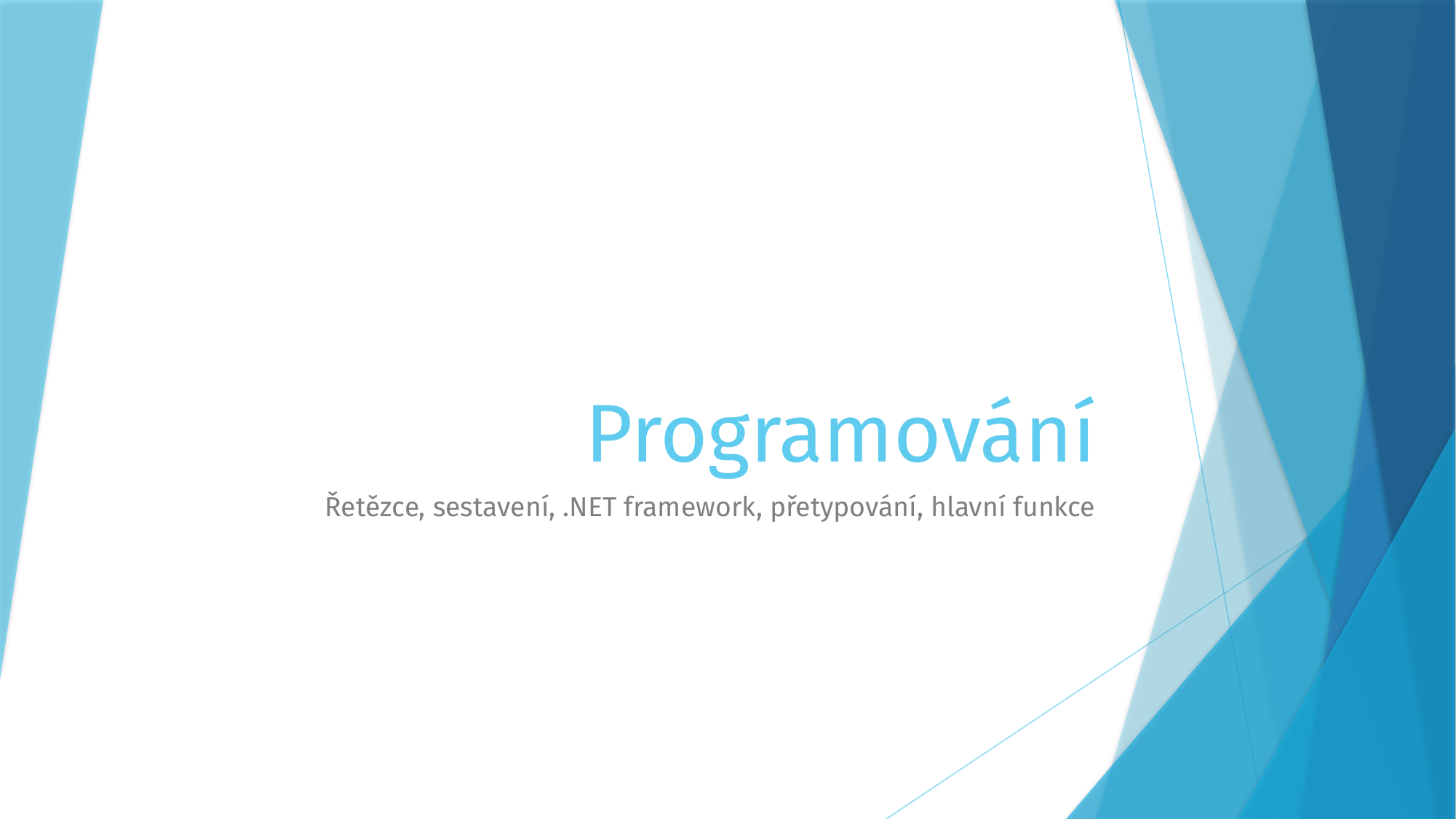

# Programování
Řetězce, sestavení, .NET framework, přetypování, hlavní funkce